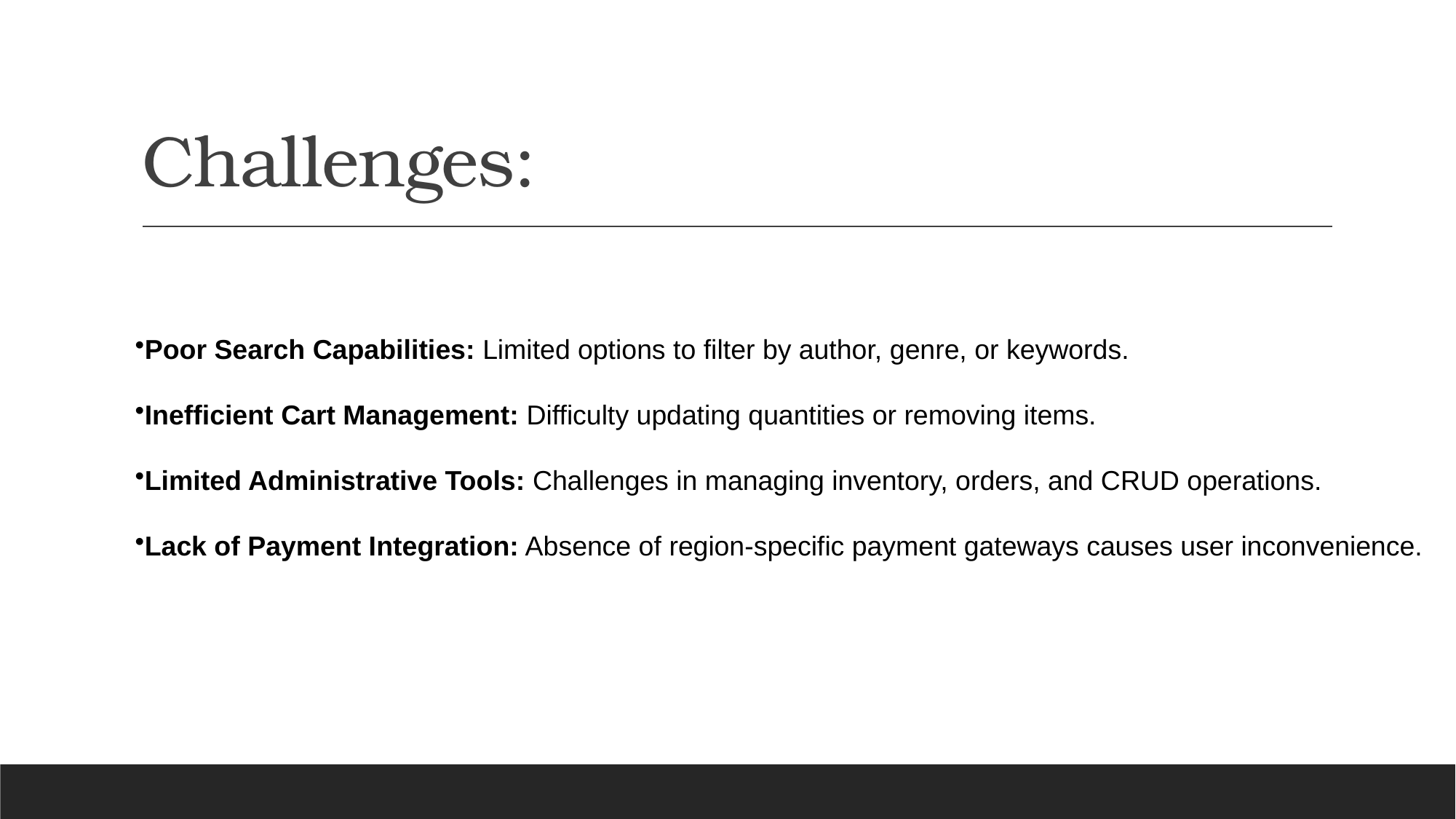

# Challenges:
Poor Search Capabilities: Limited options to filter by author, genre, or keywords.
Inefficient Cart Management: Difficulty updating quantities or removing items.
Limited Administrative Tools: Challenges in managing inventory, orders, and CRUD operations.
Lack of Payment Integration: Absence of region-specific payment gateways causes user inconvenience.